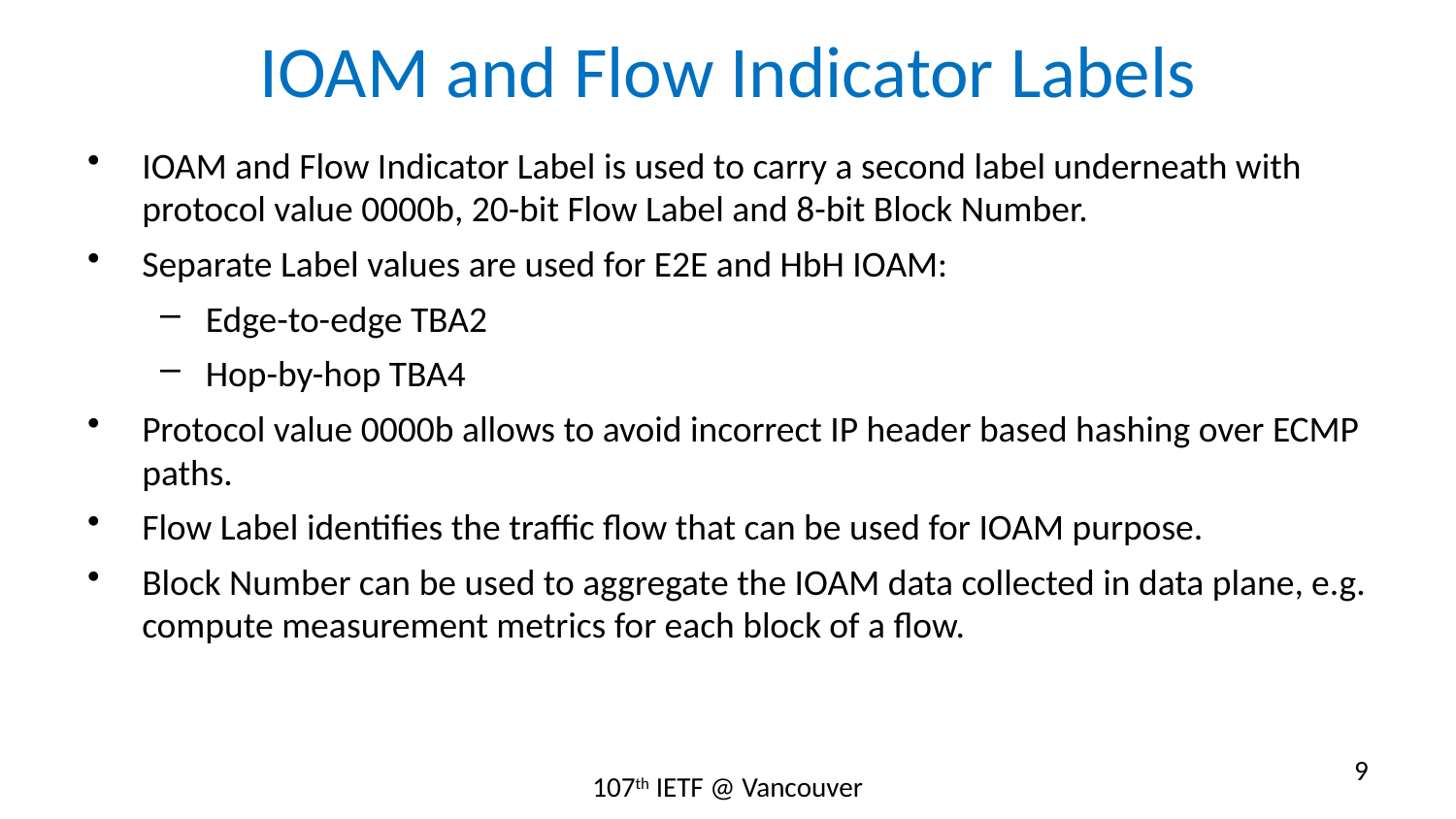

# IOAM and Flow Indicator Labels
IOAM and Flow Indicator Label is used to carry a second label underneath with protocol value 0000b, 20-bit Flow Label and 8-bit Block Number.
Separate Label values are used for E2E and HbH IOAM:
Edge-to-edge TBA2
Hop-by-hop TBA4
Protocol value 0000b allows to avoid incorrect IP header based hashing over ECMP paths.
Flow Label identifies the traffic flow that can be used for IOAM purpose.
Block Number can be used to aggregate the IOAM data collected in data plane, e.g. compute measurement metrics for each block of a flow.

9
107th IETF @ Vancouver